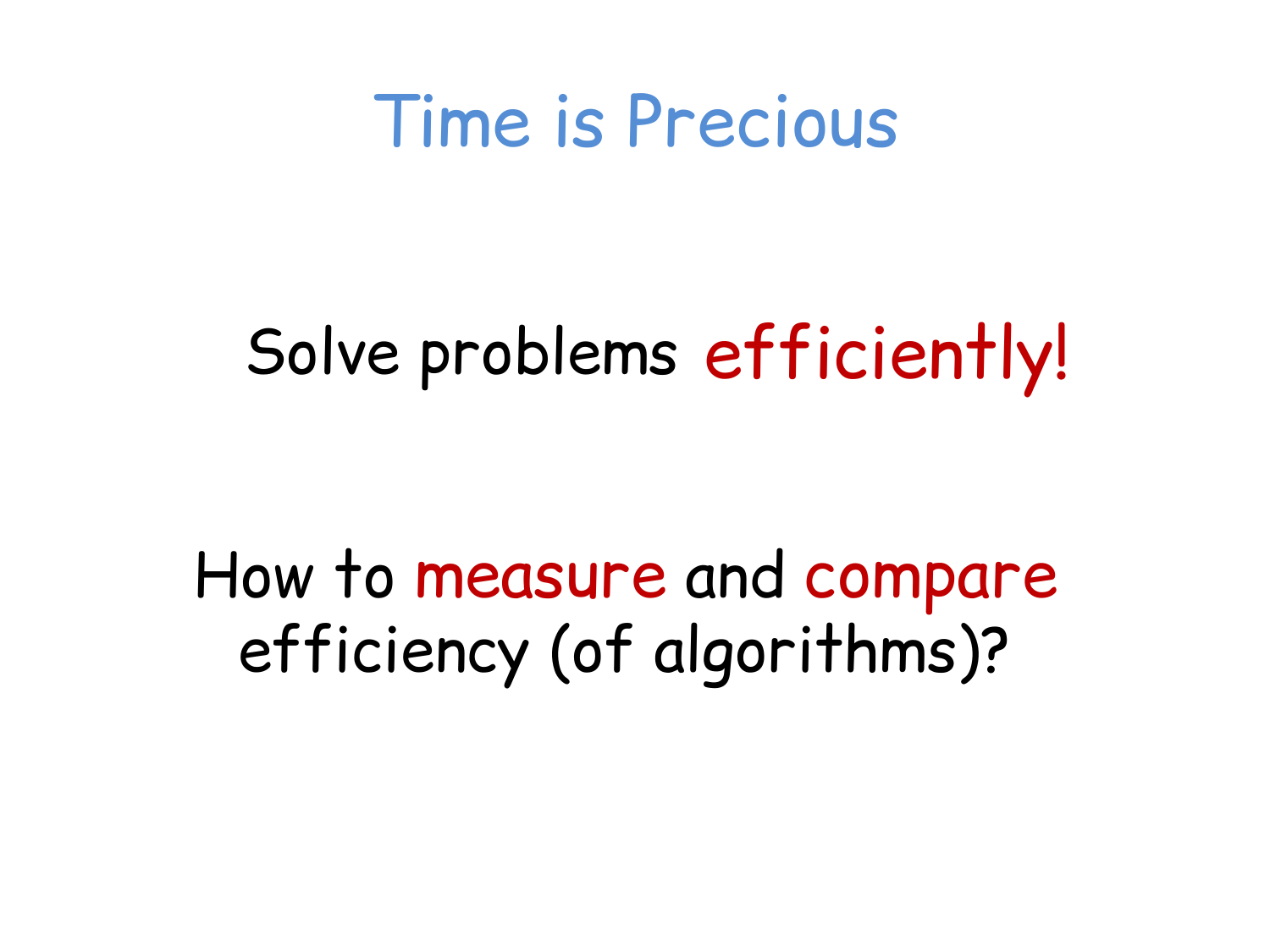

# Time is Precious
efficiently!
Solve problems
How to measure and compare
efficiency (of algorithms)?